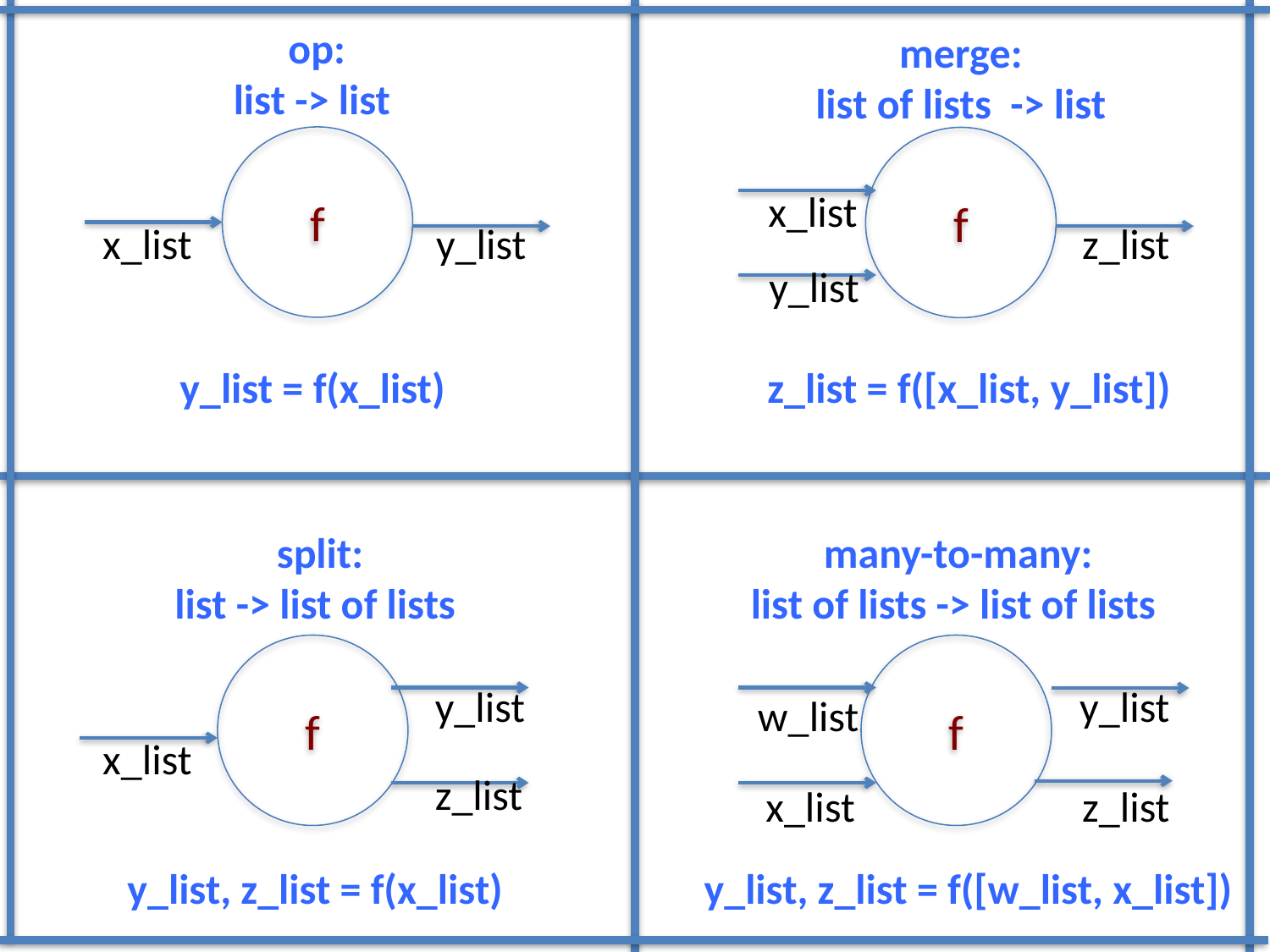

op:
list -> list
merge:
list of lists  -> list
f
f
x_list
x_list
y_list
z_list
y_list
y_list = f(x_list)
z_list = f([x_list, y_list])
 split:
list -> list of lists
 many-to-many:
list of lists -> list of lists
f
f
y_list
y_list
w_list
x_list
z_list
x_list
z_list
y_list, z_list = f(x_list)
y_list, z_list = f([w_list, x_list])